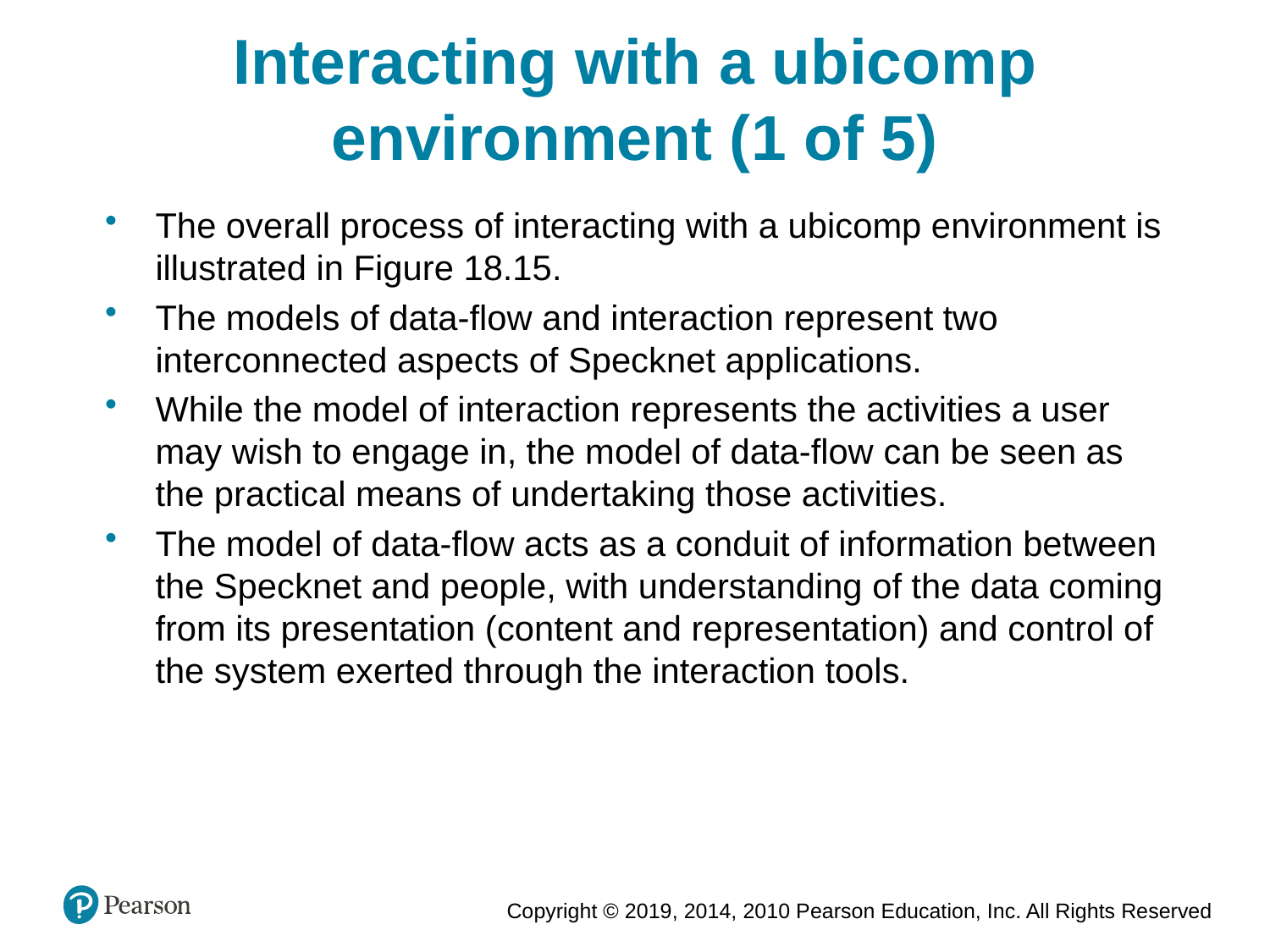

Interacting with a ubicomp environment (1 of 5)
The overall process of interacting with a ubicomp environment is illustrated in Figure 18.15.
The models of data-flow and interaction represent two interconnected aspects of Specknet applications.
While the model of interaction represents the activities a user may wish to engage in, the model of data-flow can be seen as the practical means of undertaking those activities.
The model of data-flow acts as a conduit of information between the Specknet and people, with understanding of the data coming from its presentation (content and representation) and control of the system exerted through the interaction tools.